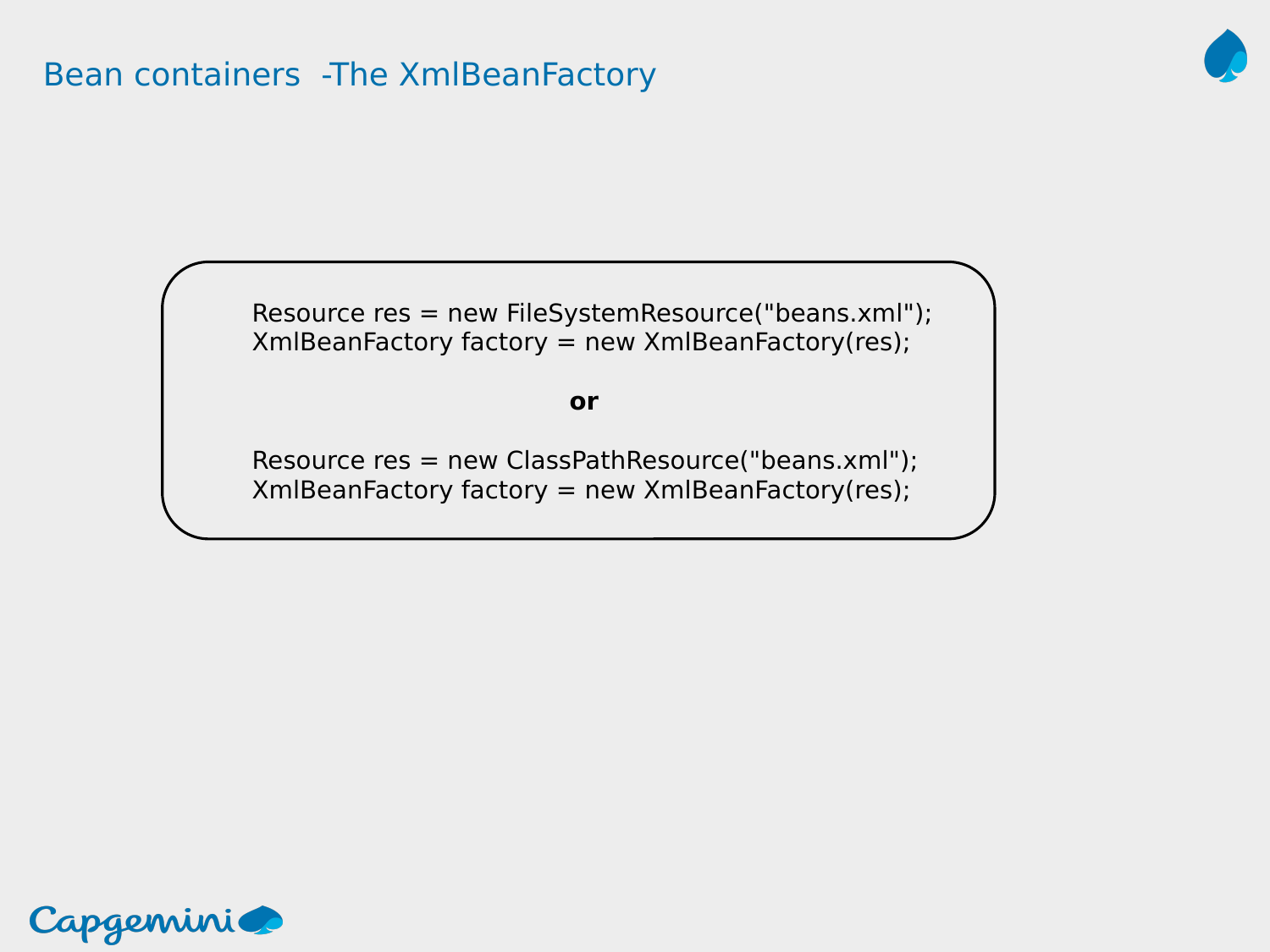

# Bean containers  -The XmlBeanFactory
Resource res = new FileSystemResource("beans.xml");
XmlBeanFactory factory = new XmlBeanFactory(res);

			or

Resource res = new ClassPathResource("beans.xml");
XmlBeanFactory factory = new XmlBeanFactory(res);